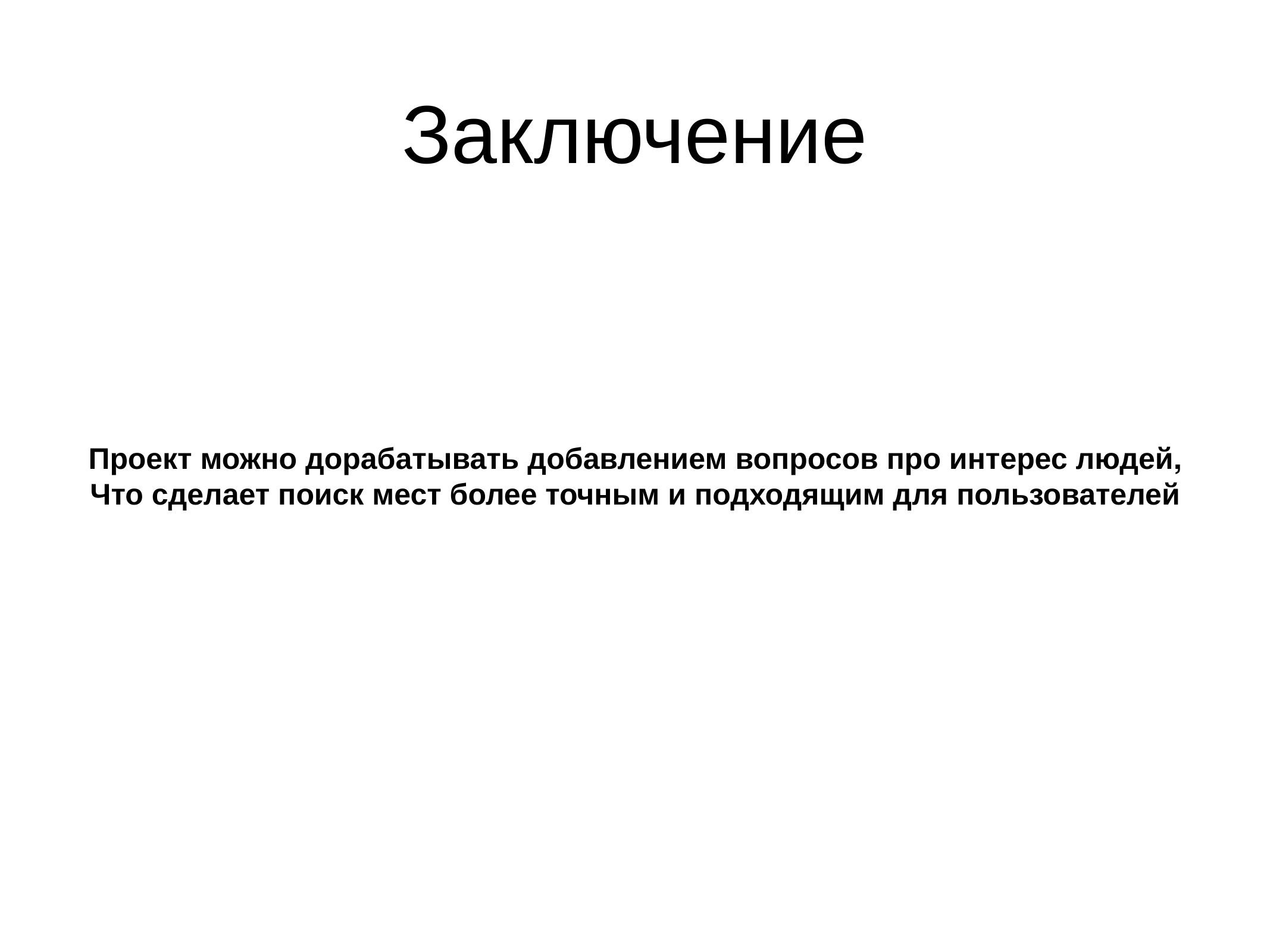

# Заключение
Проект можно дорабатывать добавлением вопросов про интерес людей,
Что сделает поиск мест более точным и подходящим для пользователей